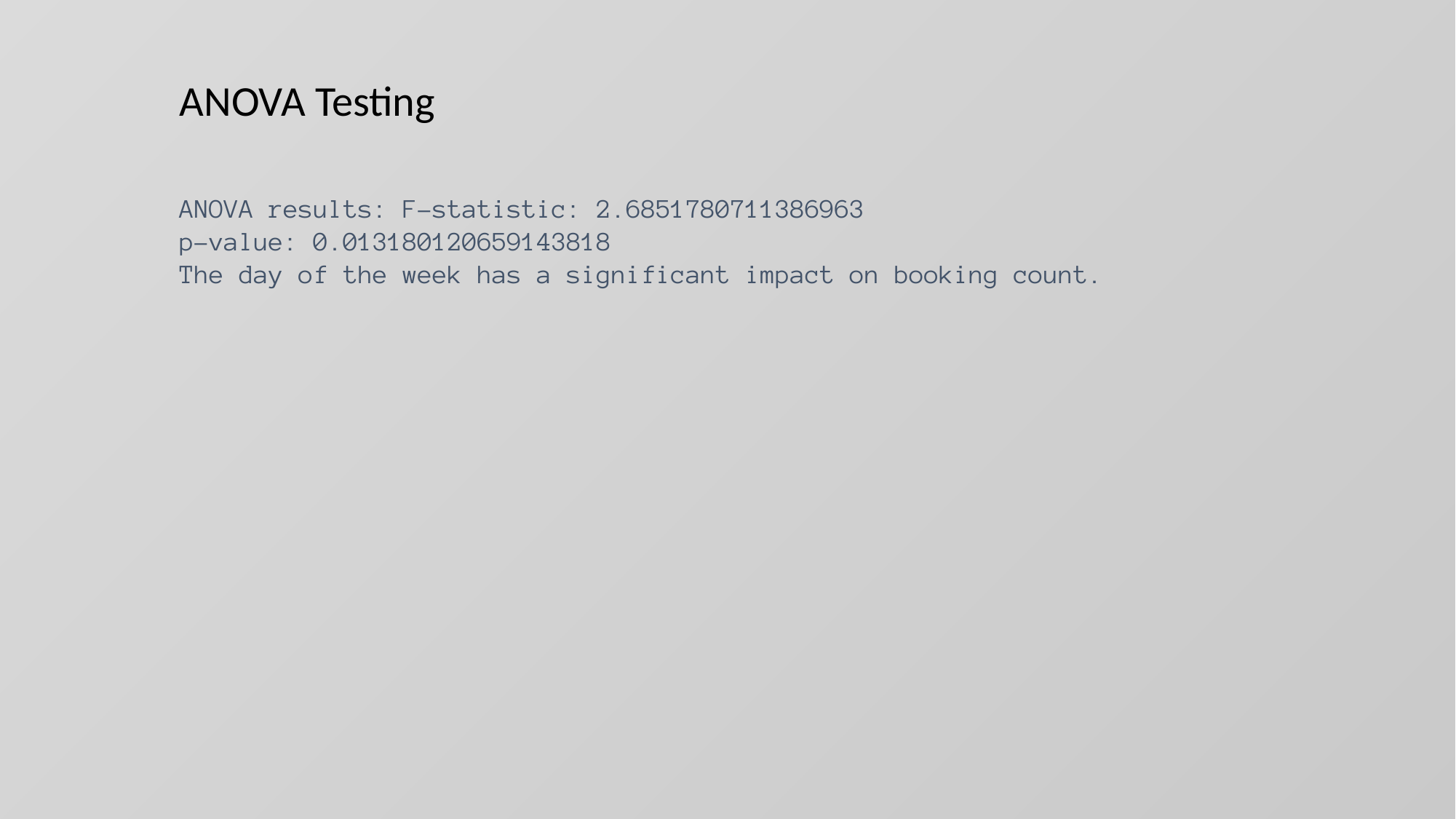

ANOVA Testing
ANOVA results: F-statistic: 2.6851780711386963
p-value: 0.013180120659143818
The day of the week has a significant impact on booking count.